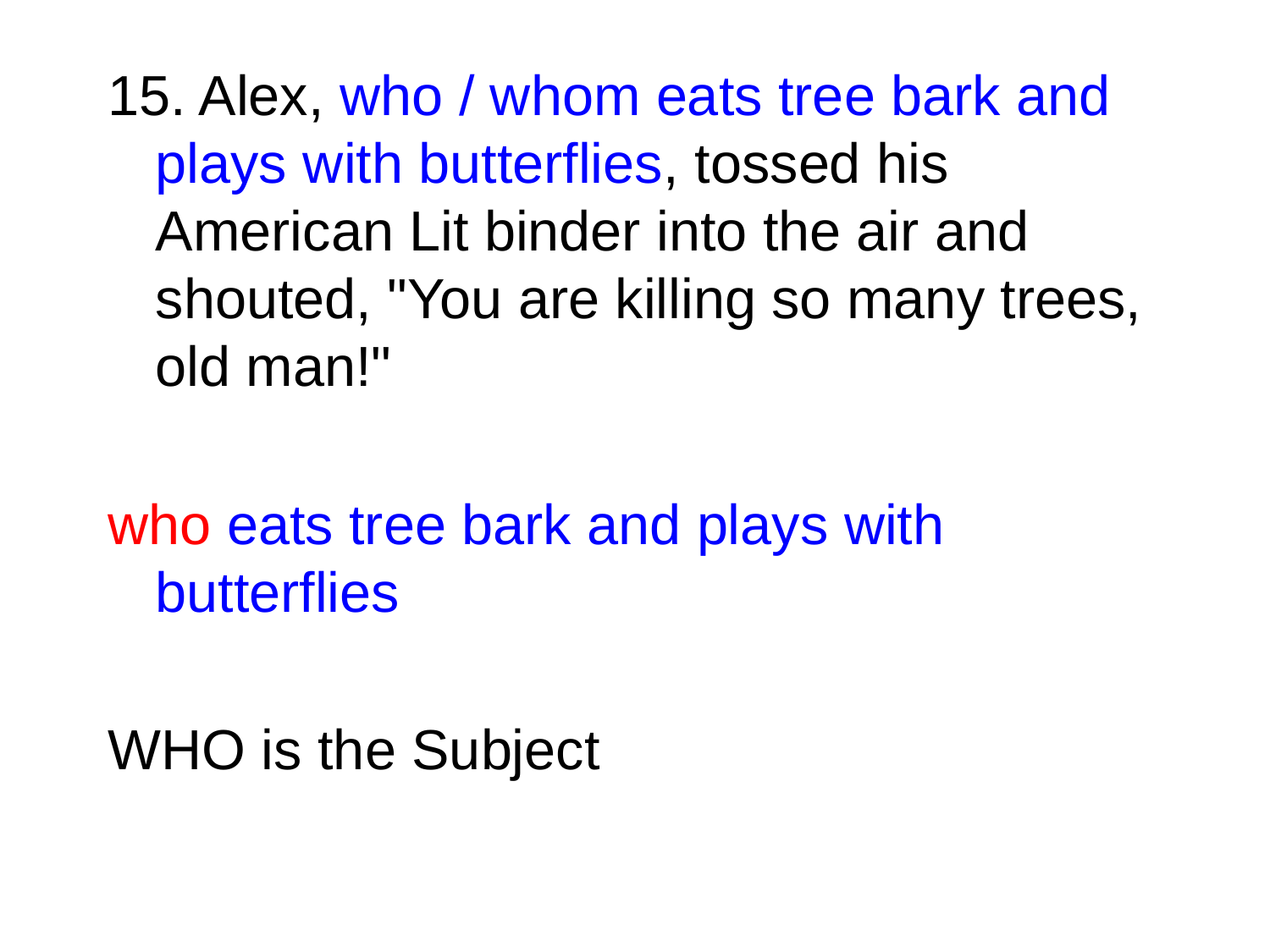

15. Alex, who / whom eats tree bark and plays with butterflies, tossed his American Lit binder into the air and shouted, "You are killing so many trees, old man!"

who eats tree bark and plays with butterflies

WHO is the Subject